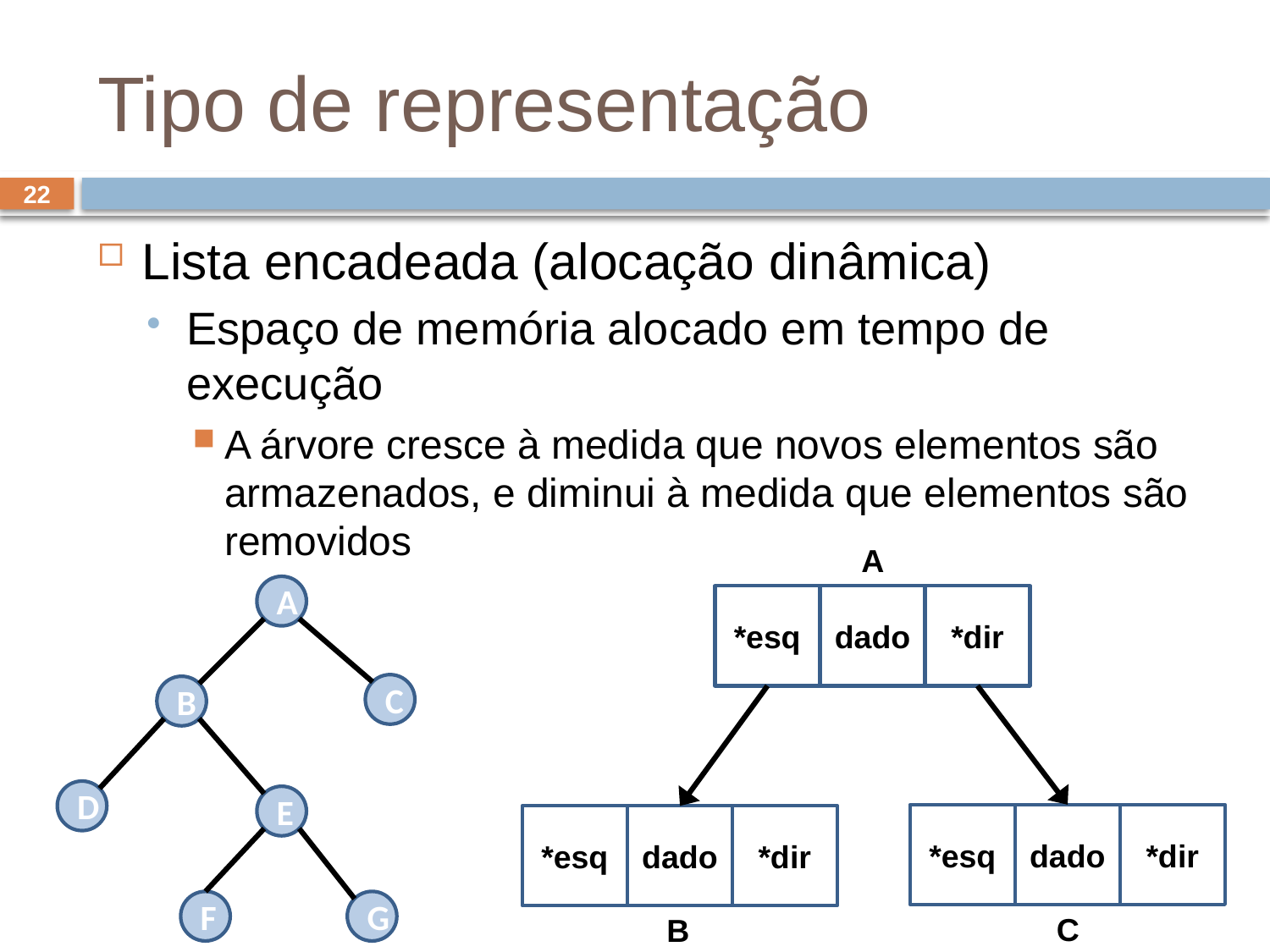

# Tipo de representação
22
Lista encadeada (alocação dinâmica)
Espaço de memória alocado em tempo de execução
A árvore cresce à medida que novos elementos são armazenados, e diminui à medida que elementos são removidos
A
A
*esq
dado
*dir
C
B
D
E
*esq
dado
*dir
*esq
dado
*dir
F
G
C
B